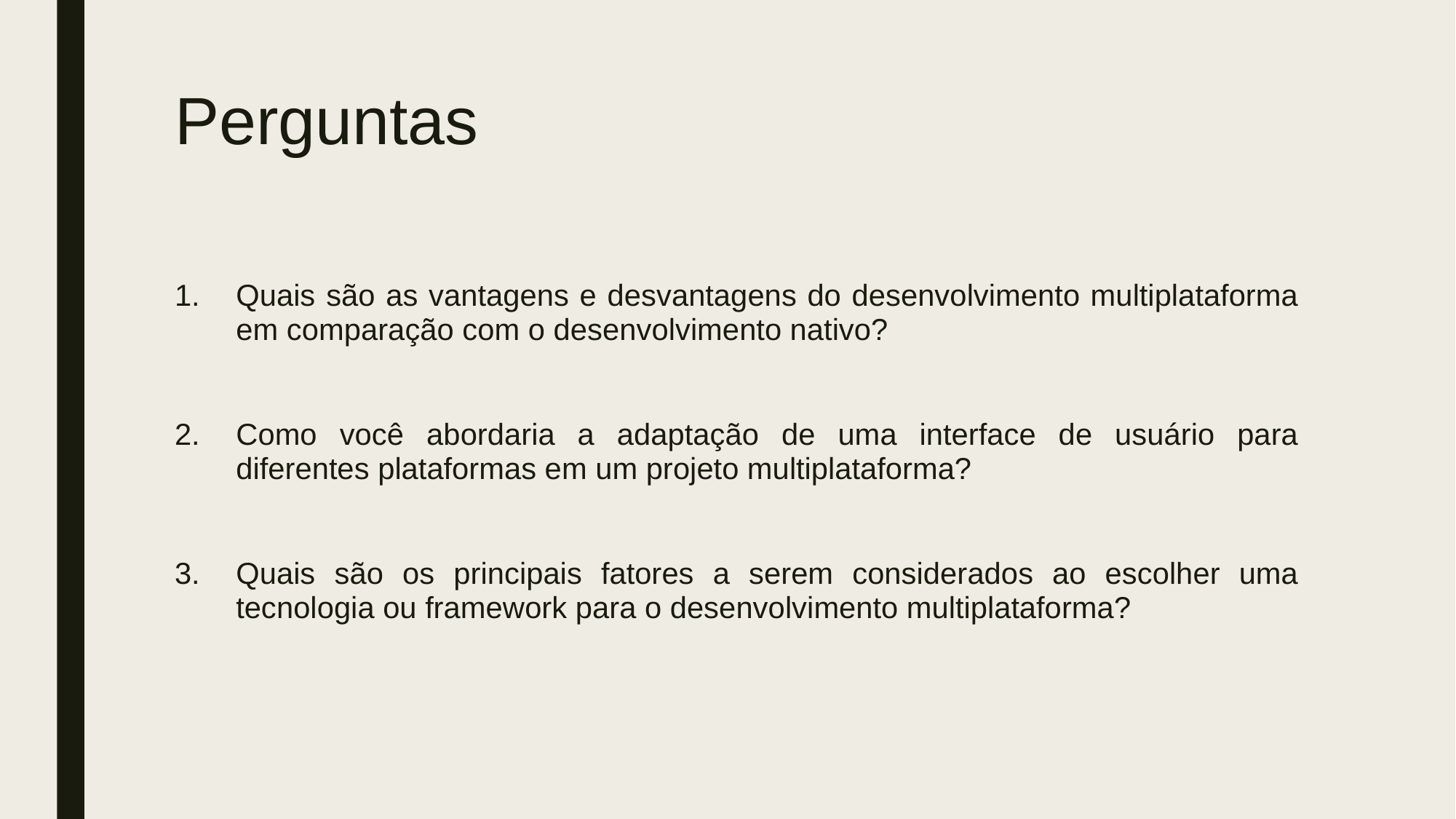

# Perguntas
Quais são as vantagens e desvantagens do desenvolvimento multiplataforma em comparação com o desenvolvimento nativo?

Como você abordaria a adaptação de uma interface de usuário para diferentes plataformas em um projeto multiplataforma?

Quais são os principais fatores a serem considerados ao escolher uma tecnologia ou framework para o desenvolvimento multiplataforma?